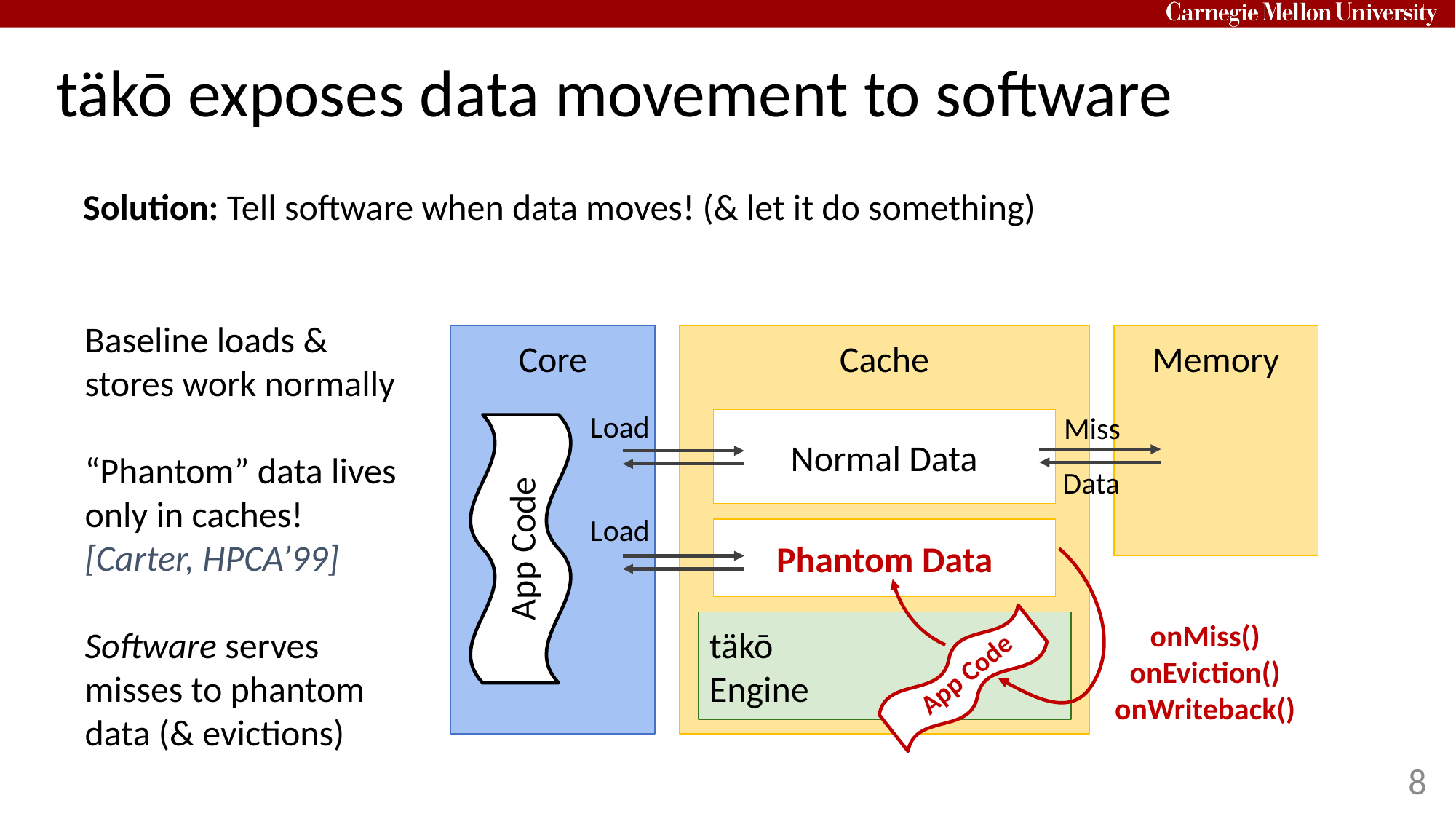

# täkō exposes data movement to software
Solution: Tell software when data moves! (& let it do something)
Baseline loads &
stores work normally

“Phantom” data lives
only in caches!
[Carter, HPCA’99]

Software serves
misses to phantom
data (& evictions)

Core
Cache
Memory
Load
Miss
Normal Data
Data
App Code
Load
Phantom Data

onMiss()
onEviction()
onWriteback()
täkō
Engine
App Code

8